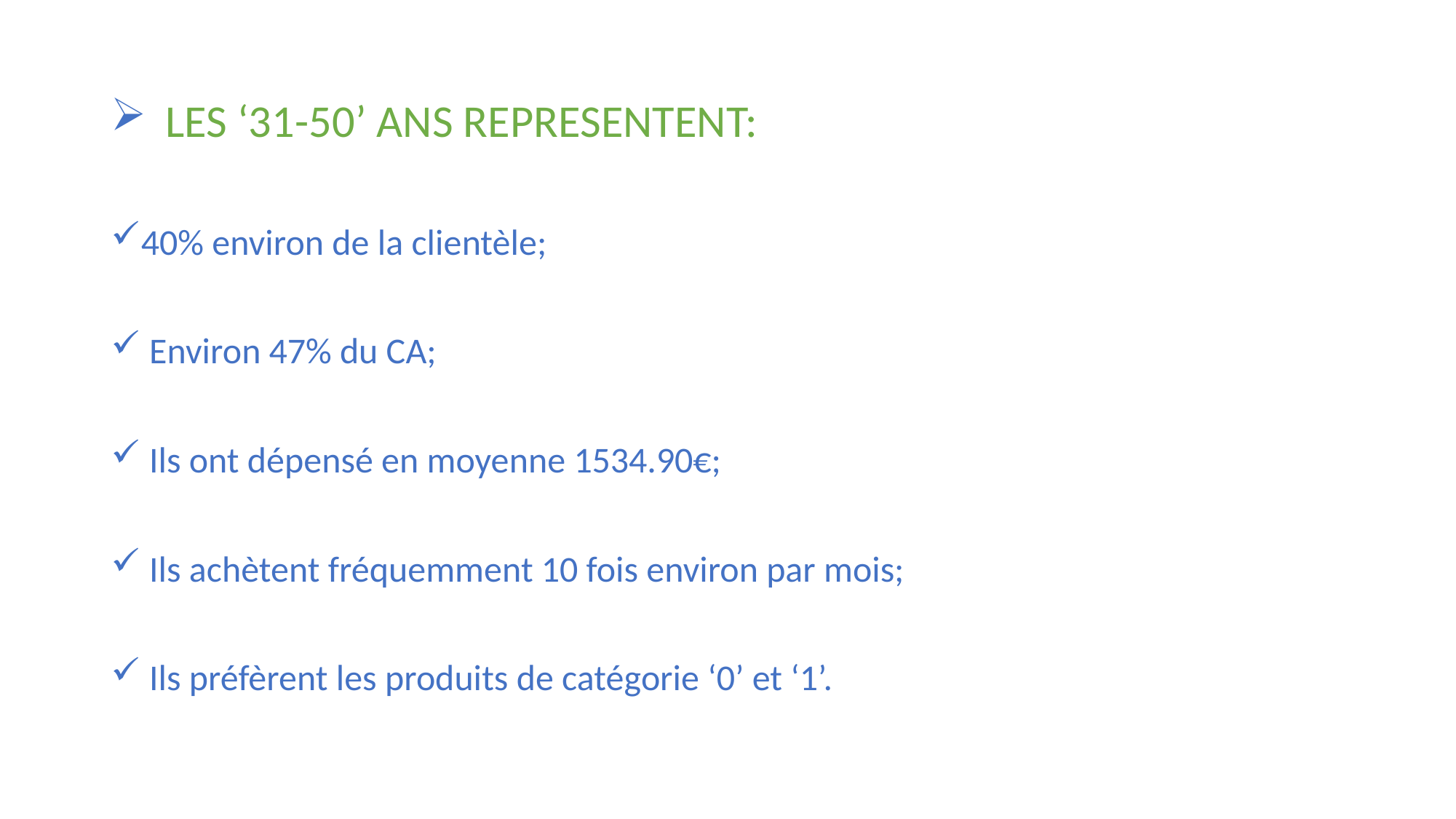

# LES ‘31-50’ ANS REPRESENTENT:
40% environ de la clientèle;

 Environ 47% du CA;

 Ils ont dépensé en moyenne 1534.90€;

 Ils achètent fréquemment 10 fois environ par mois;

 Ils préfèrent les produits de catégorie ‘0’ et ‘1’.